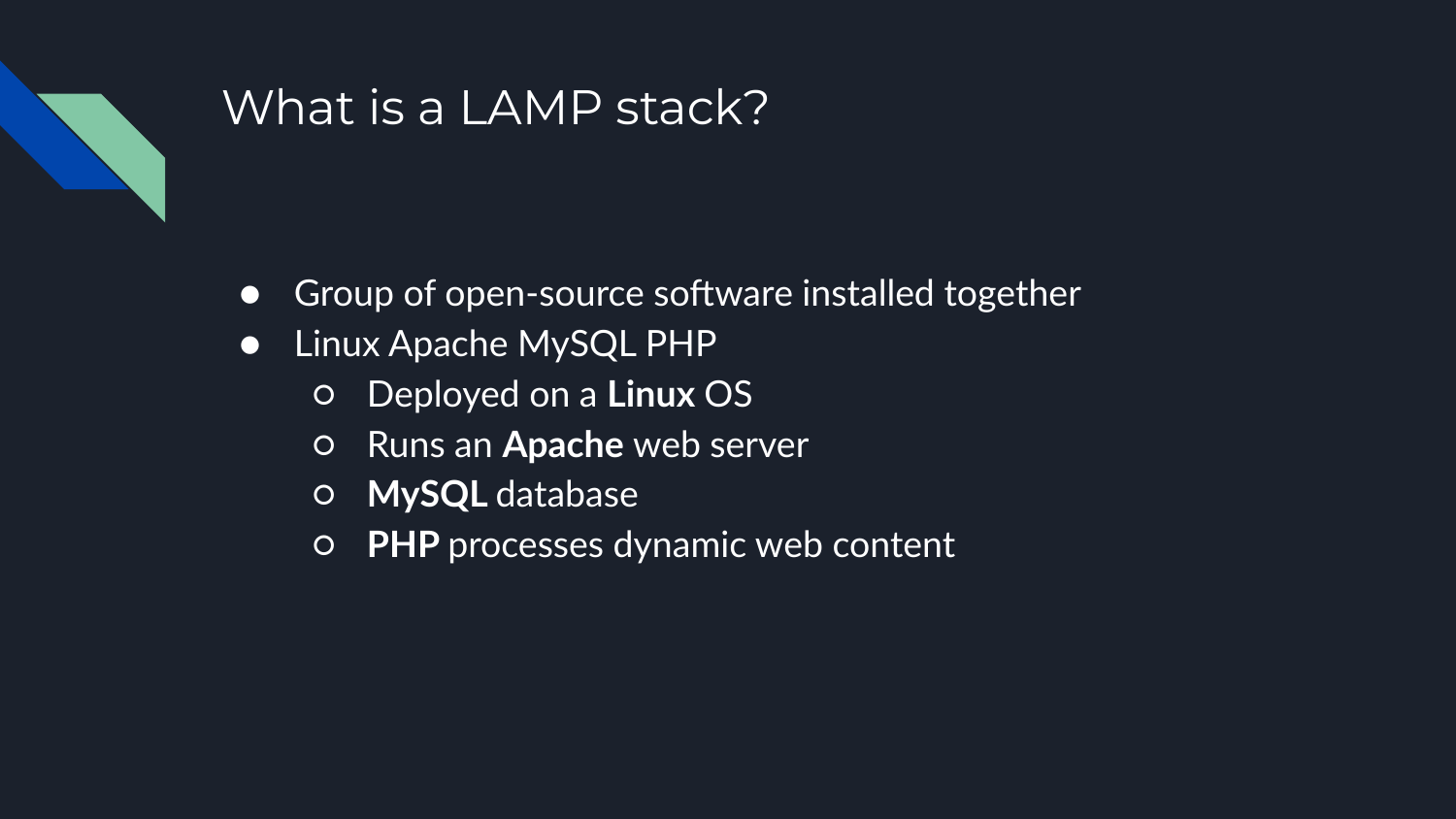

# What is a LAMP stack?
Group of open-source software installed together
Linux Apache MySQL PHP
Deployed on a Linux OS
Runs an Apache web server
MySQL database
PHP processes dynamic web content